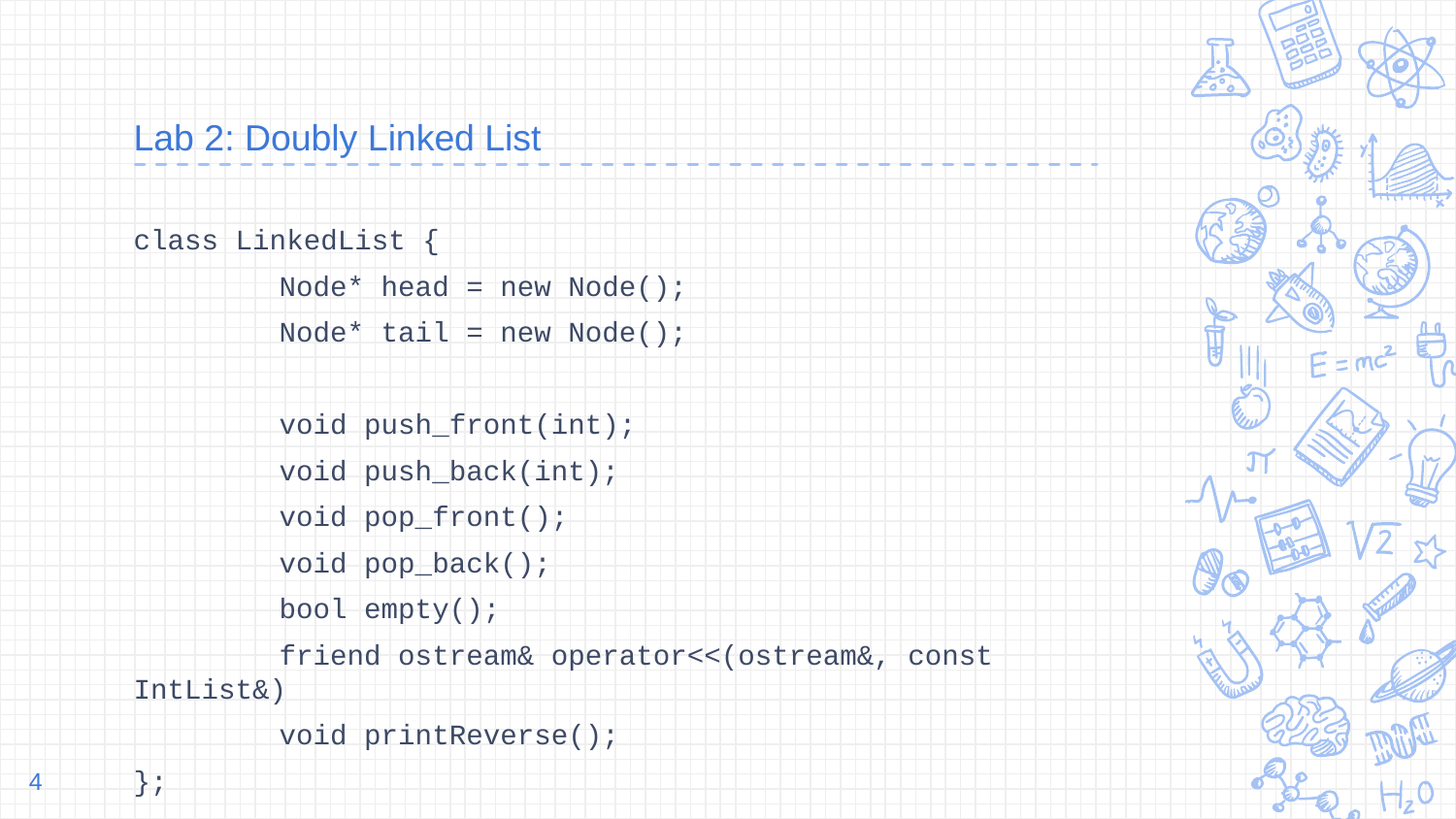

# Lab 2: Doubly Linked List
class LinkedList {
	Node* head = new Node();
	Node* tail = new Node();

	void push_front(int);
	void push_back(int);
	void pop_front();
	void pop_back();
	bool empty();
	friend ostream& operator<<(ostream&, const IntList&)
	void printReverse();
};
4